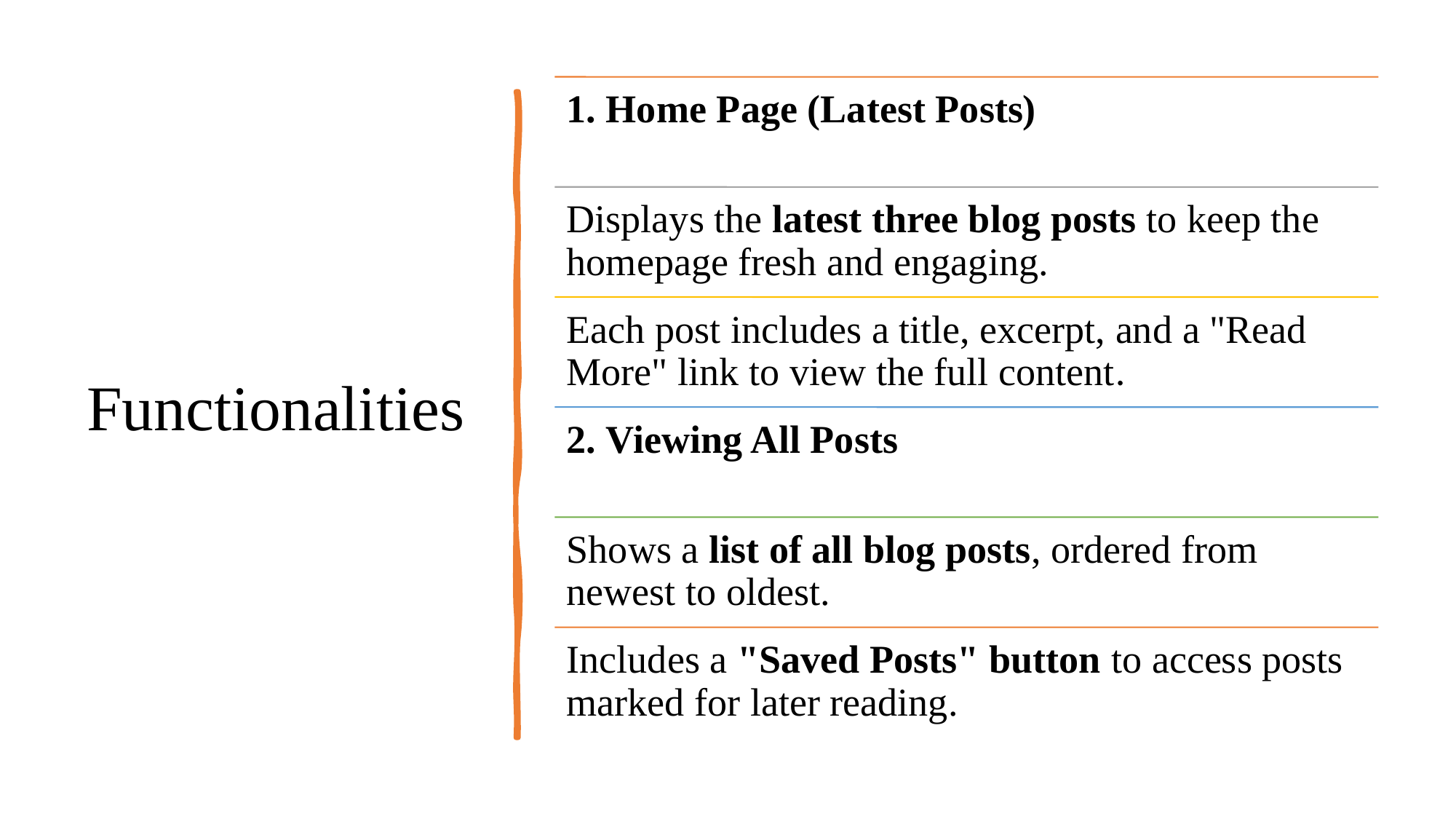

1. Home Page (Latest Posts)
Displays the latest three blog posts to keep the homepage fresh and engaging.
Each post includes a title, excerpt, and a "Read More" link to view the full content.
2. Viewing All Posts
Shows a list of all blog posts, ordered from newest to oldest.
Includes a "Saved Posts" button to access posts marked for later reading.
# Functionalities